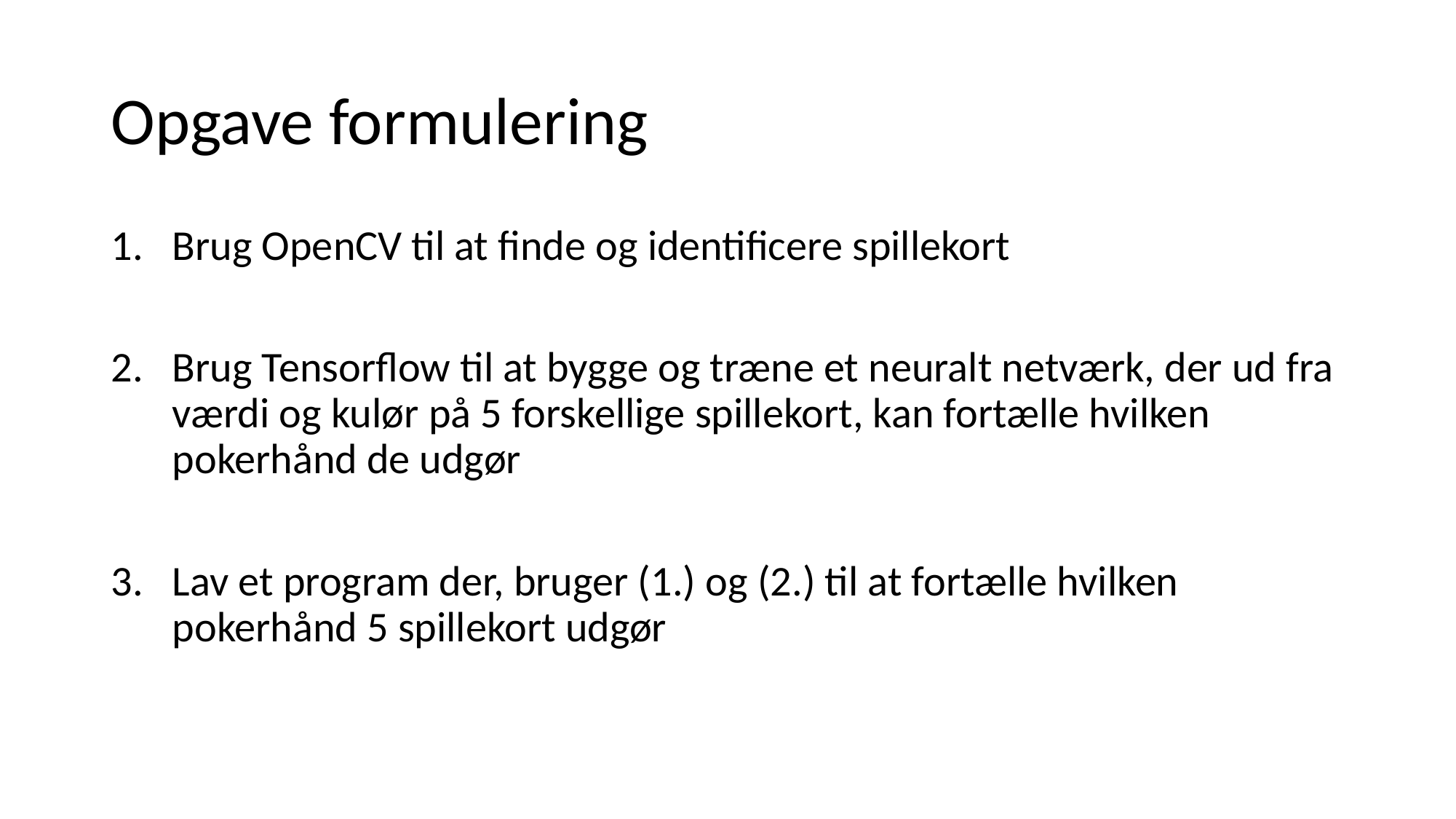

# Opgave formulering
Brug OpenCV til at finde og identificere spillekort

Brug Tensorflow til at bygge og træne et neuralt netværk, der ud fra værdi og kulør på 5 forskellige spillekort, kan fortælle hvilken pokerhånd de udgør

Lav et program der, bruger (1.) og (2.) til at fortælle hvilken pokerhånd 5 spillekort udgør